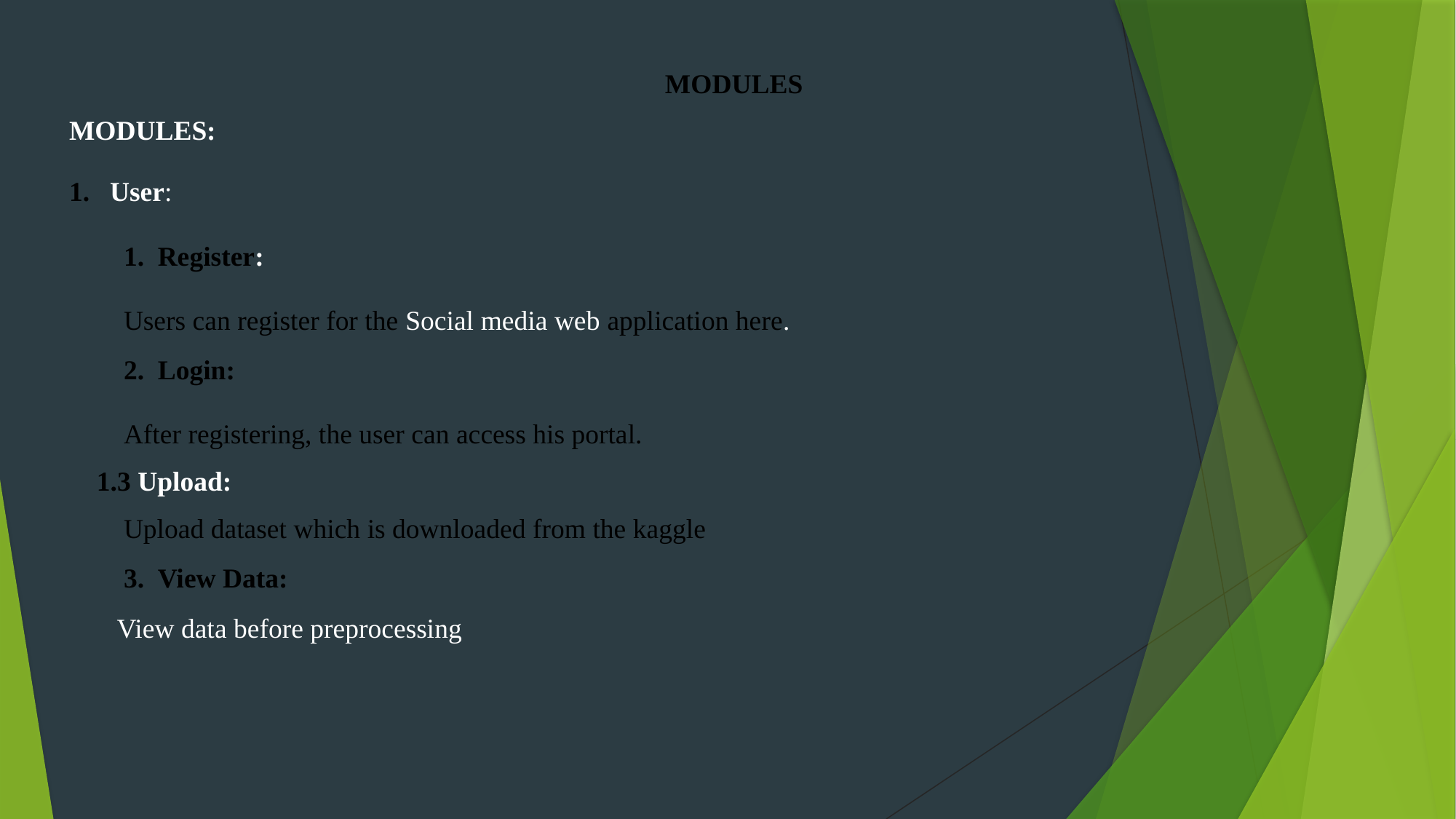

MODULES
MODULES:
User:
Register:
Users can register for the Social media web application here.
Login:
After registering, the user can access his portal.
    1.3 Upload:
Upload dataset which is downloaded from the kaggle
View Data:
View data before preprocessing